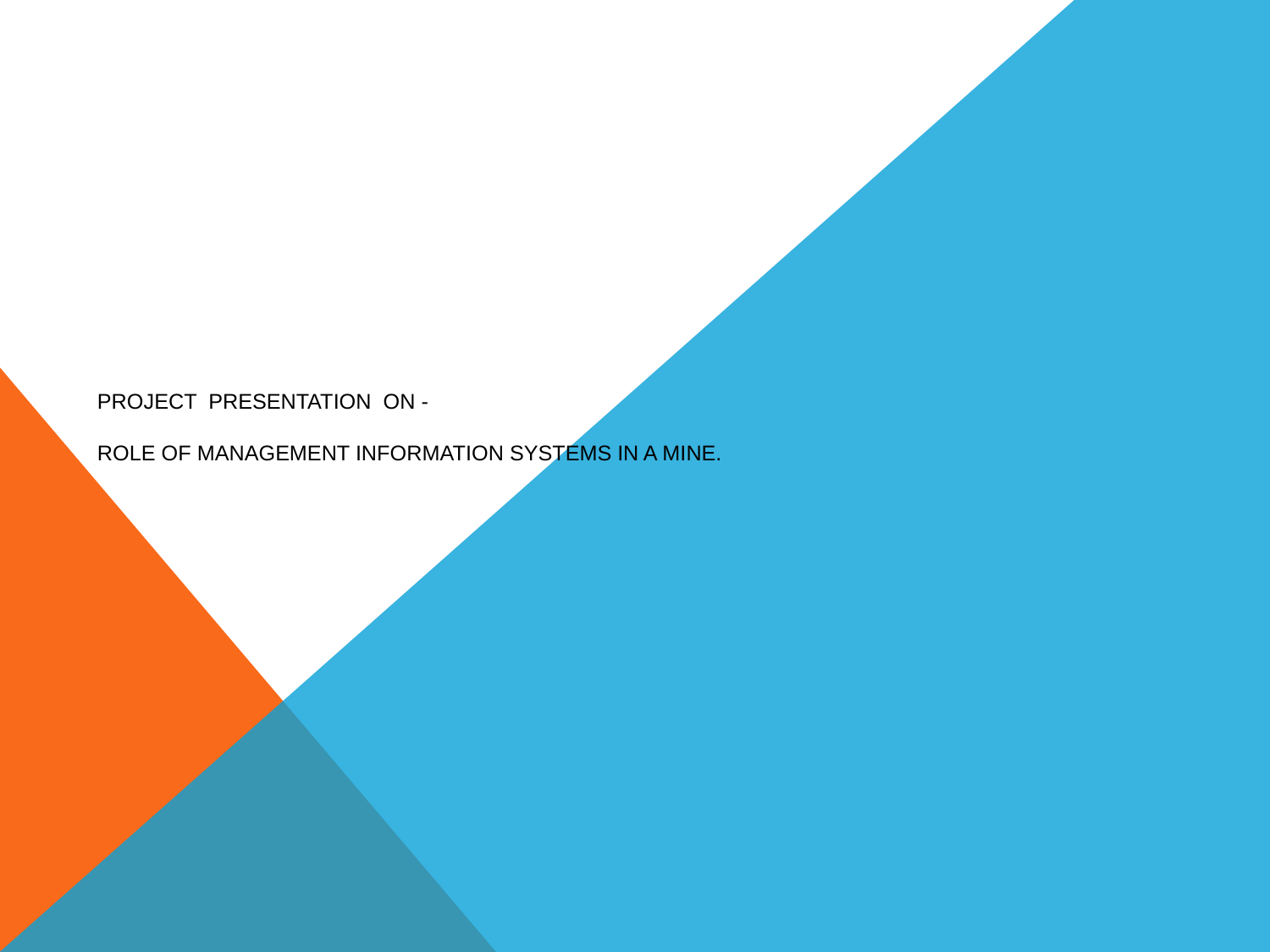

# Project  Presentation  on - Role of Management Information Systems in a Mine.